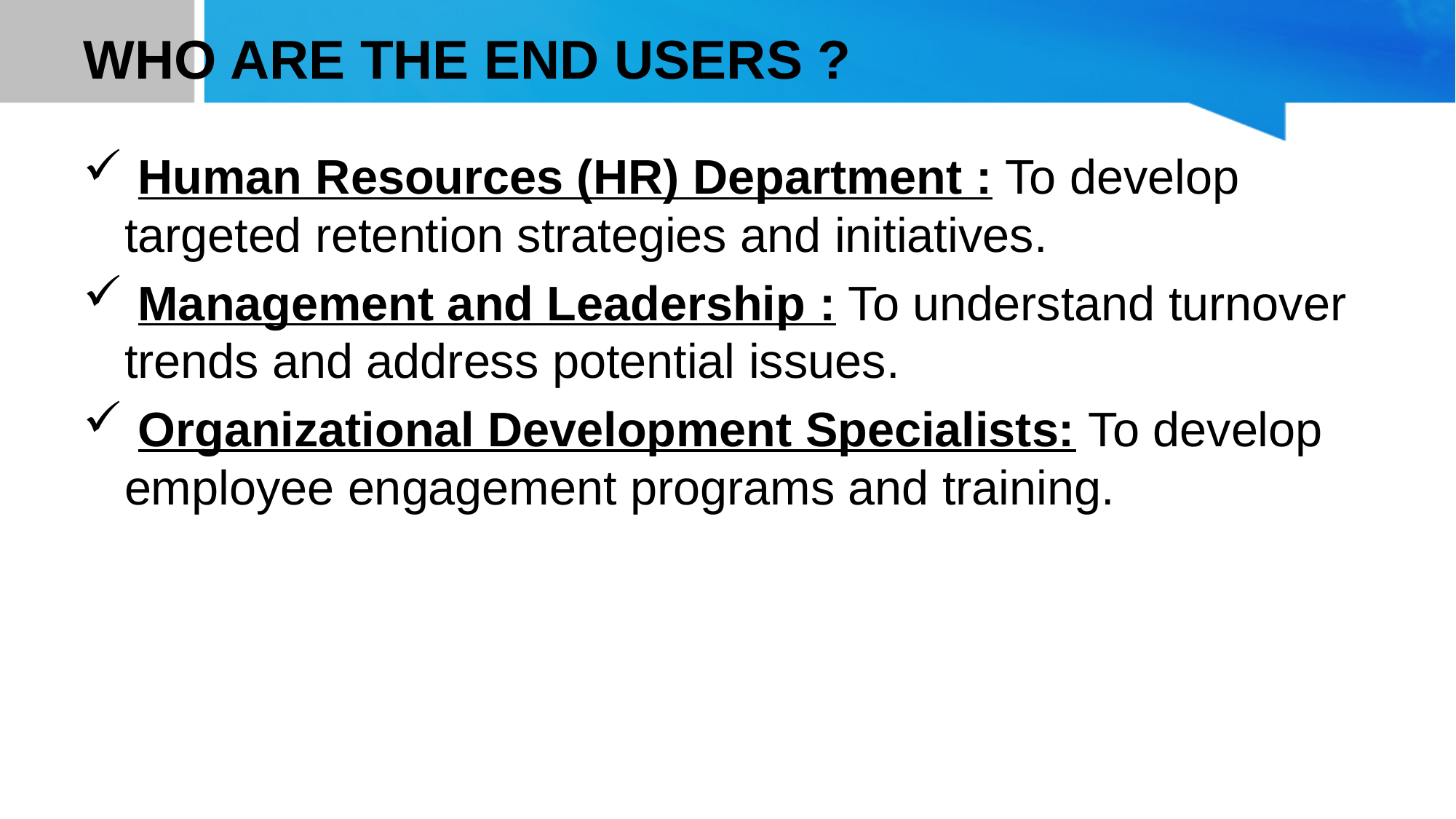

# WHO ARE THE END USERS ?
 Human Resources (HR) Department : To develop targeted retention strategies and initiatives.
 Management and Leadership : To understand turnover trends and address potential issues.
 Organizational Development Specialists: To develop employee engagement programs and training.